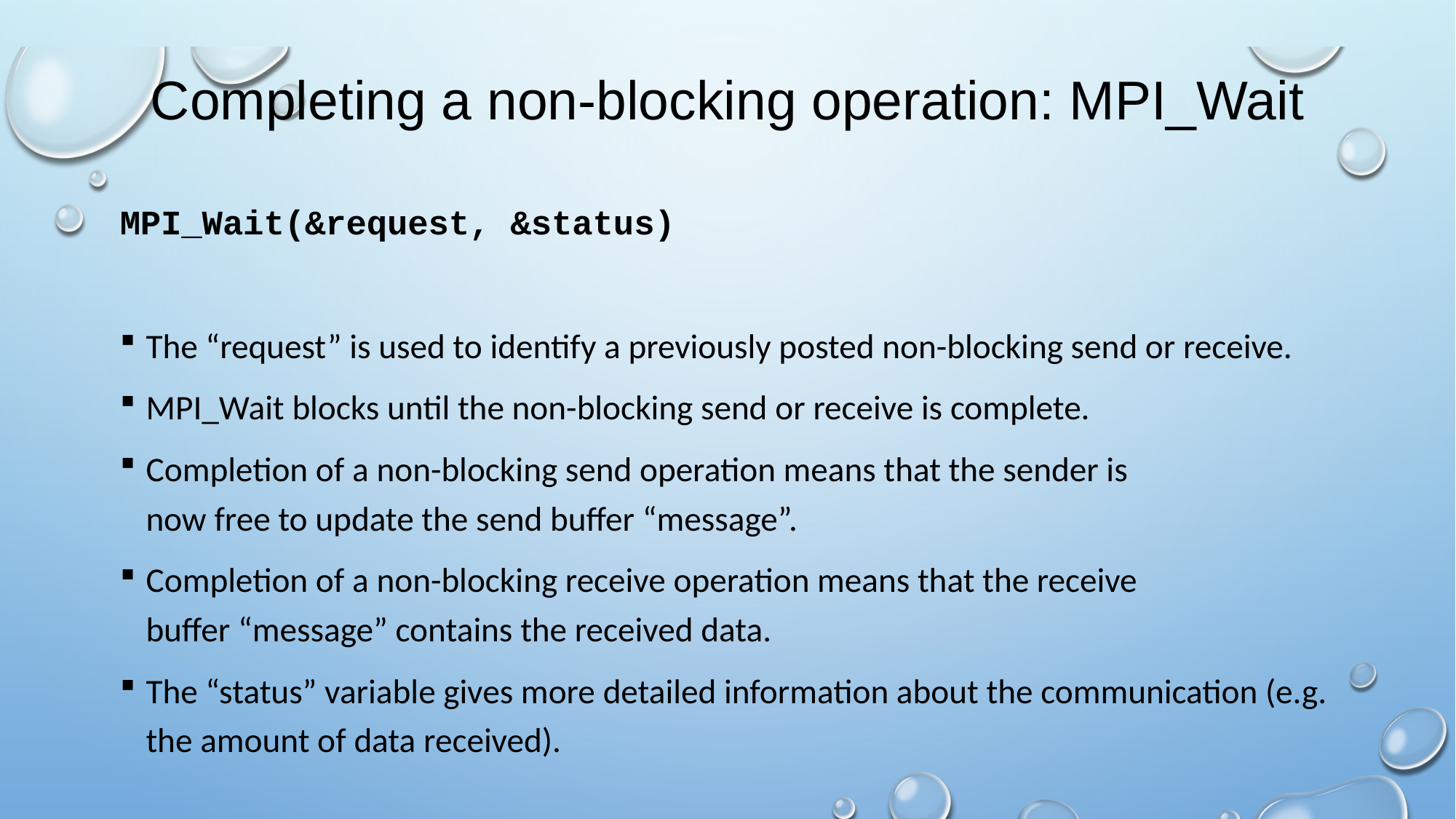

# Completing a non-blocking operation: MPI_Wait
MPI_Wait(&request, &status)

The “request” is used to identify a previously posted non-blocking send or receive.
MPI_Wait blocks until the non-blocking send or receive is complete.
Completion of a non-blocking send operation means that the sender is
now free to update the send buffer “message”.
Completion of a non-blocking receive operation means that the receive
buffer “message” contains the received data.
The “status” variable gives more detailed information about the communication (e.g. the amount of data received).